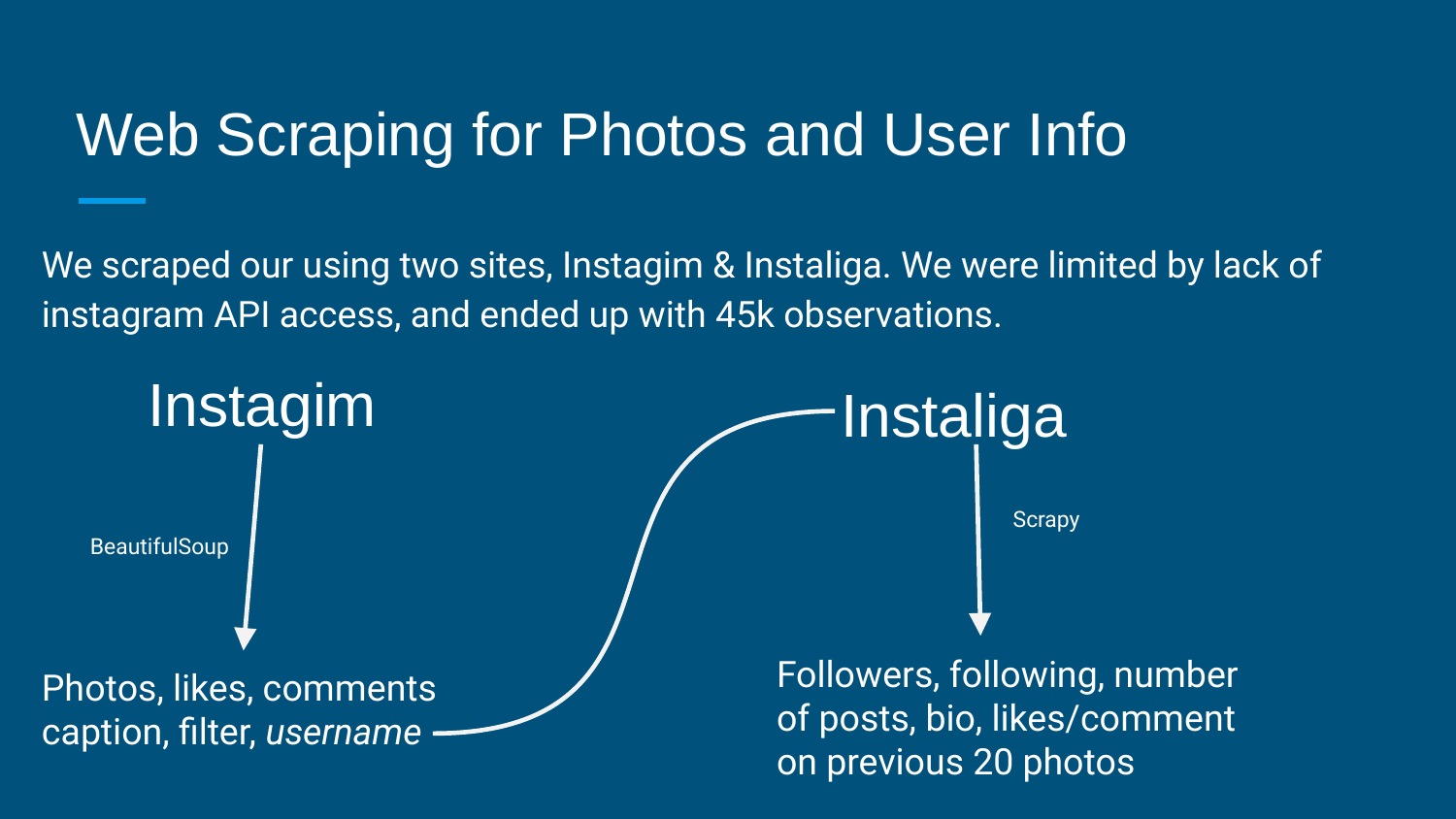

# Web Scraping for Photos and User Info
We scraped our using two sites, Instagim & Instaliga. We were limited by lack of instagram API access, and ended up with 45k observations.

Instagim
Instaliga
Scrapy

BeautifulSoup

Followers, following, number of posts, bio, likes/comment on previous 20 photos

Photos, likes, comments caption, filter, username